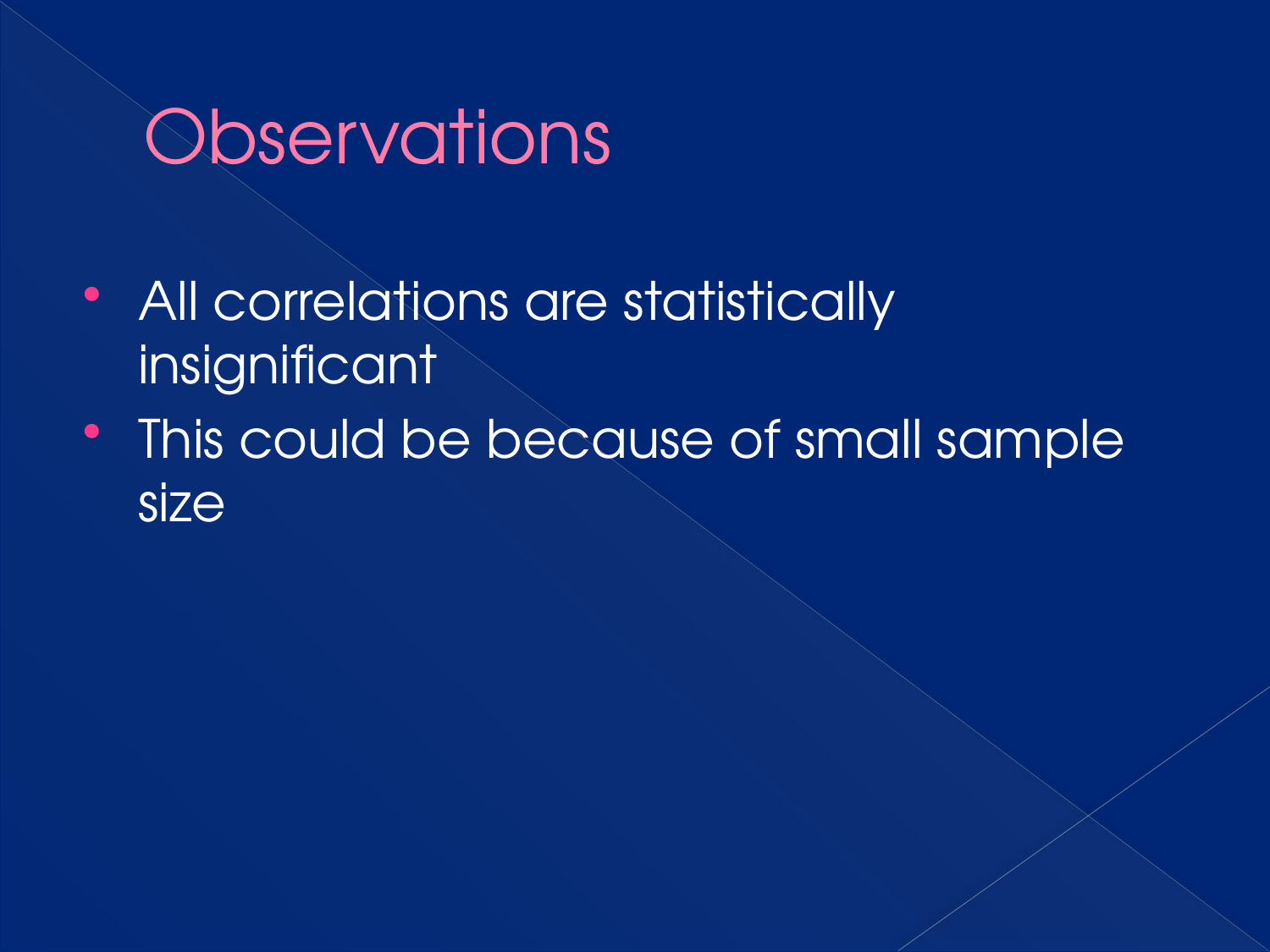

# Observations
All correlations are statistically insignificant
This could be because of small sample size